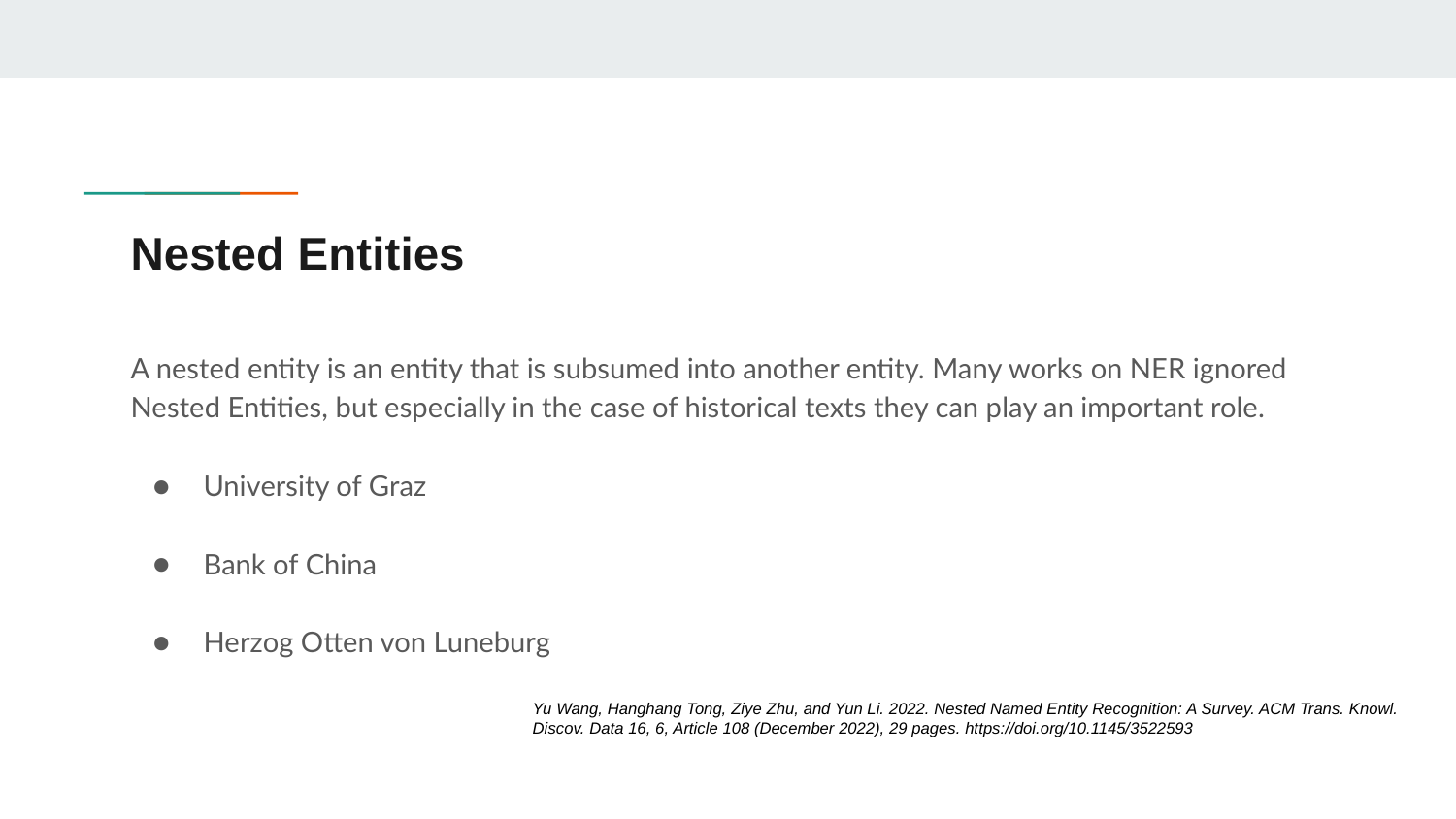

# Nested Entities
A nested entity is an entity that is subsumed into another entity. Many works on NER ignored Nested Entities, but especially in the case of historical texts they can play an important role.

University of Graz
Bank of China
Herzog Otten von Luneburg

Yu Wang, Hanghang Tong, Ziye Zhu, and Yun Li. 2022. Nested Named Entity Recognition: A Survey. ACM Trans. Knowl. Discov. Data 16, 6, Article 108 (December 2022), 29 pages. https://doi.org/10.1145/3522593